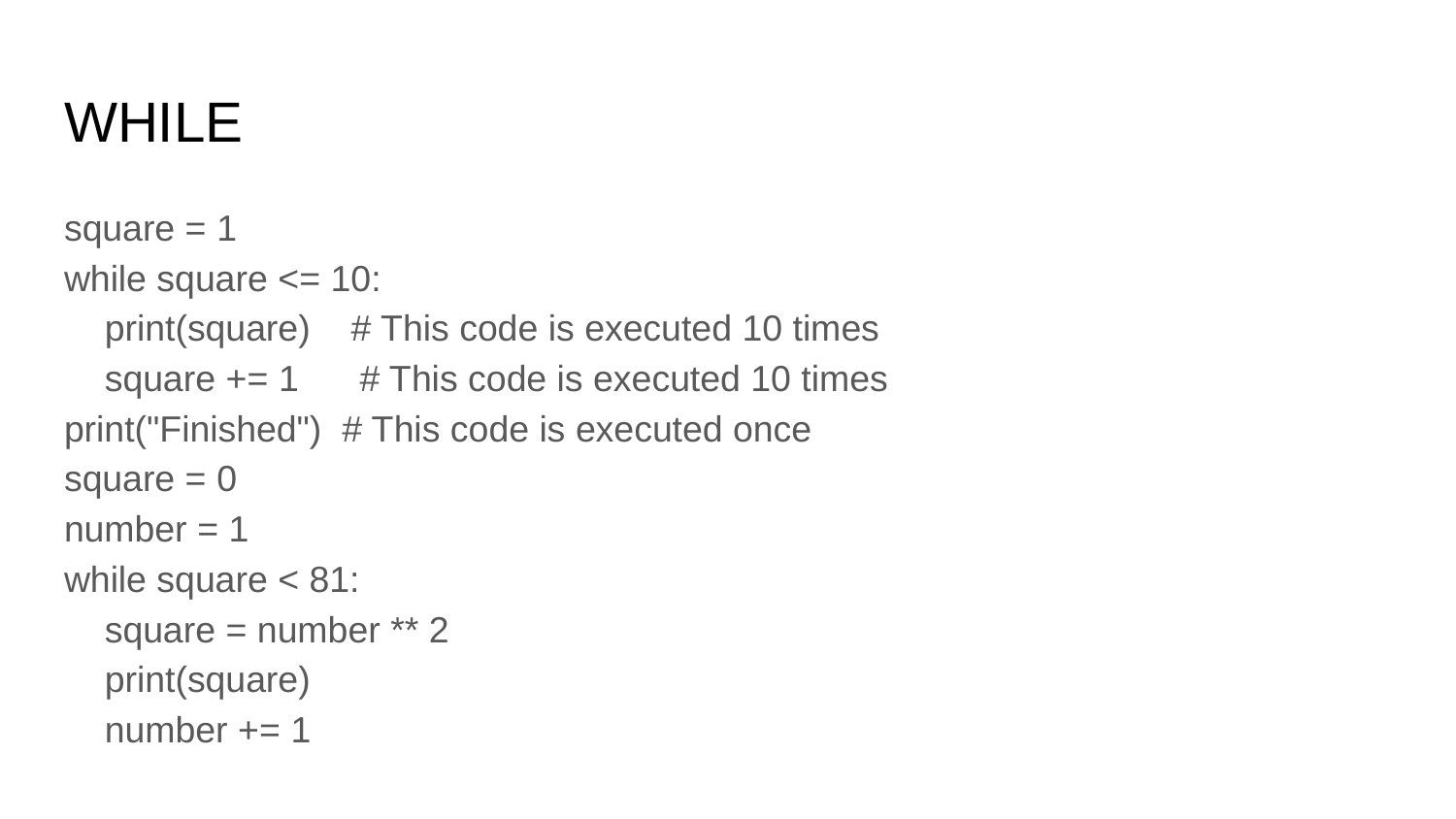

# WHILE
square = 1
while square <= 10:
    print(square)    # This code is executed 10 times
    square += 1      # This code is executed 10 times
print("Finished")  # This code is executed once
square = 0
number = 1
while square < 81:
    square = number ** 2
    print(square)
    number += 1